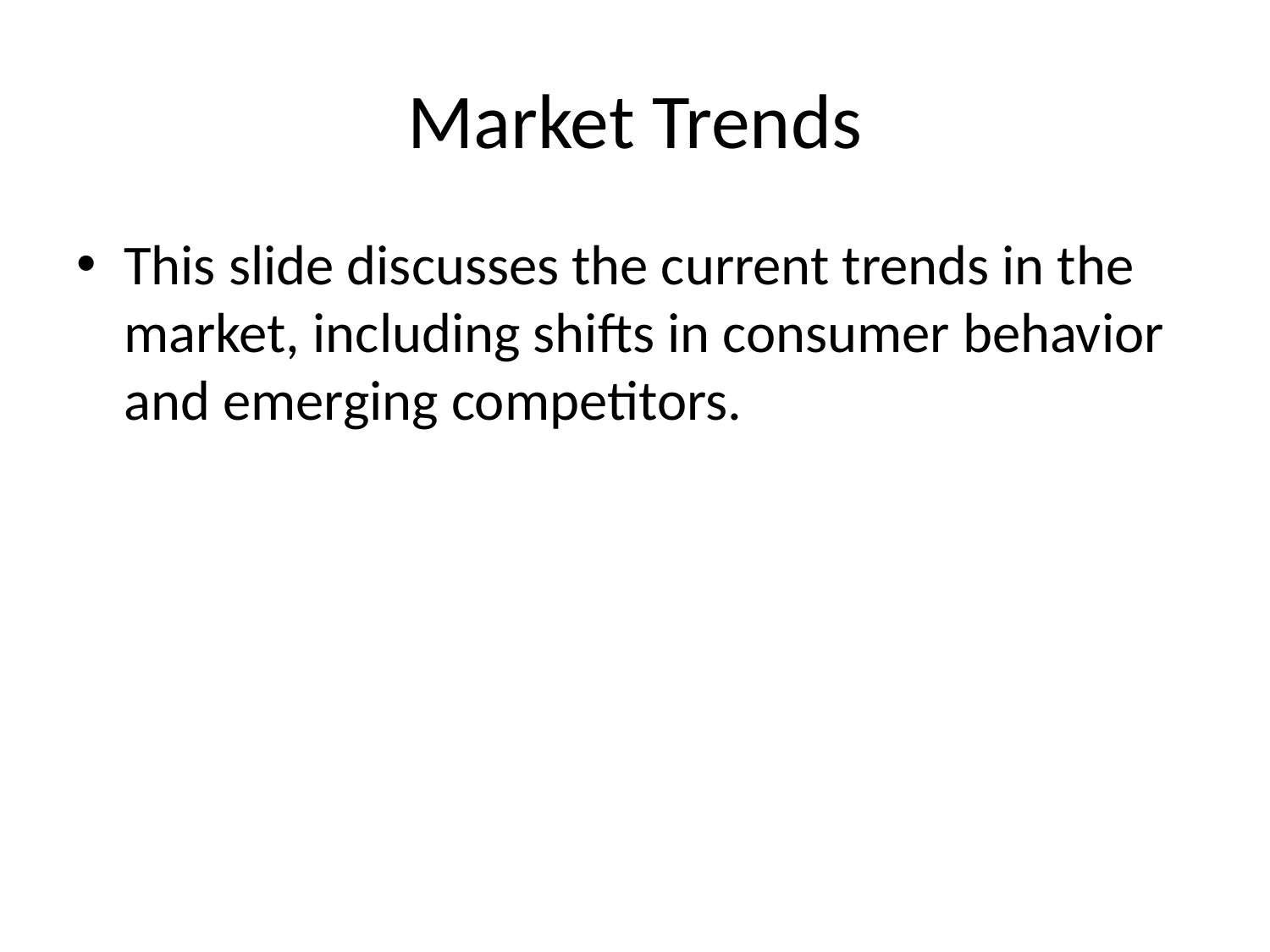

# Market Trends
This slide discusses the current trends in the market, including shifts in consumer behavior and emerging competitors.